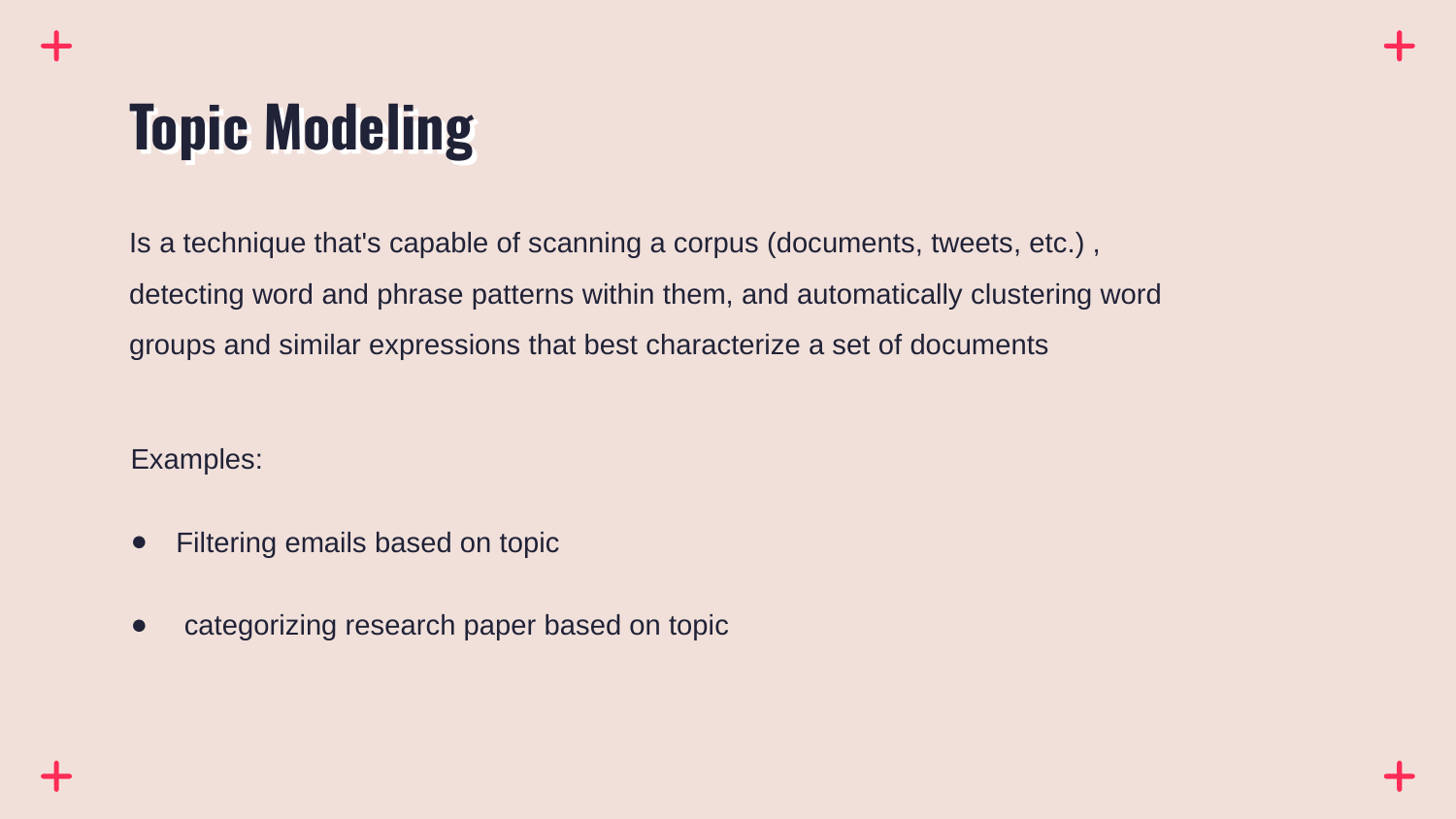

# Topic Modeling

Is a technique that's capable of scanning a corpus (documents, tweets, etc.) , detecting word and phrase patterns within them, and automatically clustering word groups and similar expressions that best characterize a set of documents
Examples:
Filtering emails based on topic
 categorizing research paper based on topic